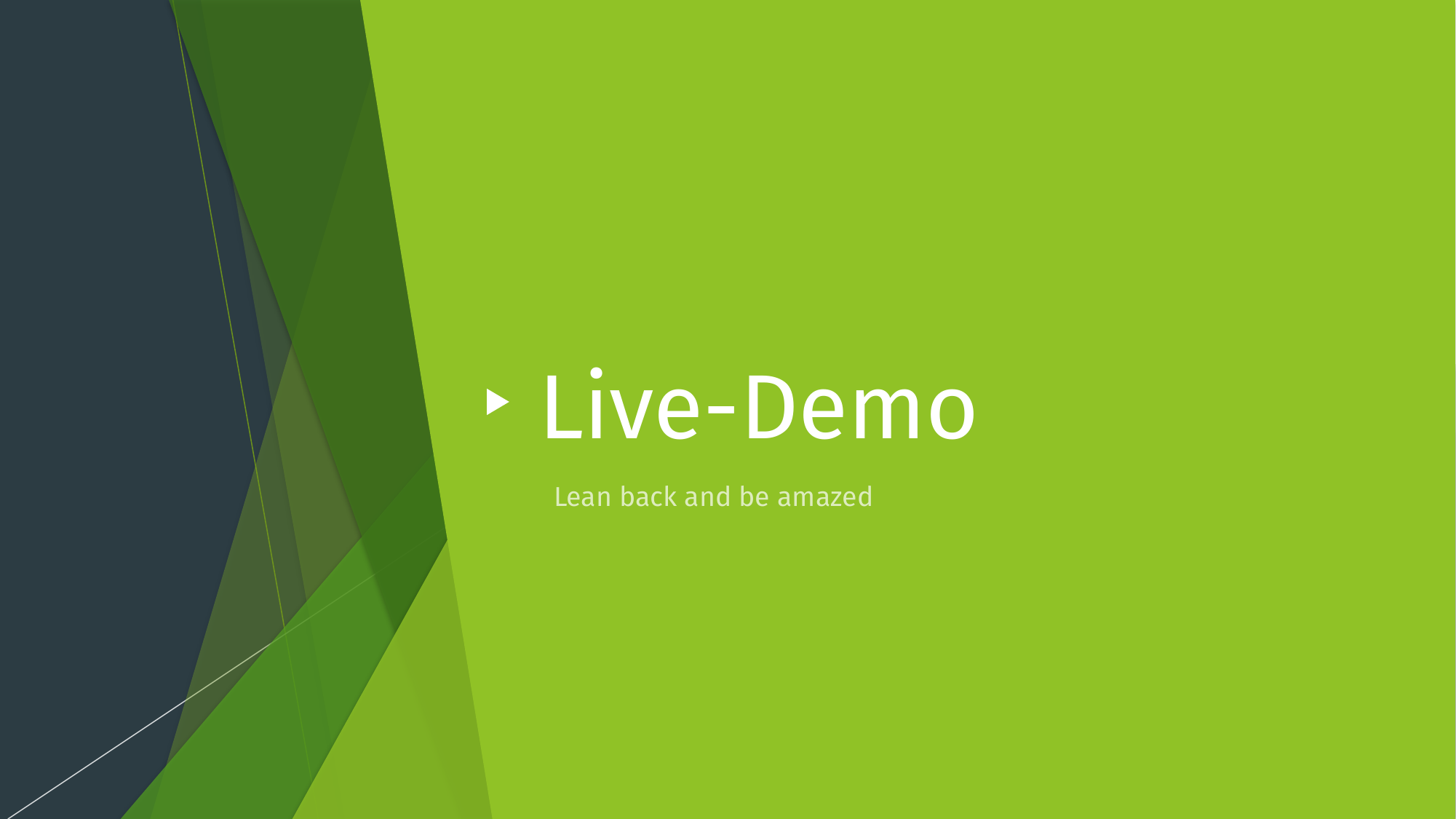

# Live-Demo

Lean back and be amazed